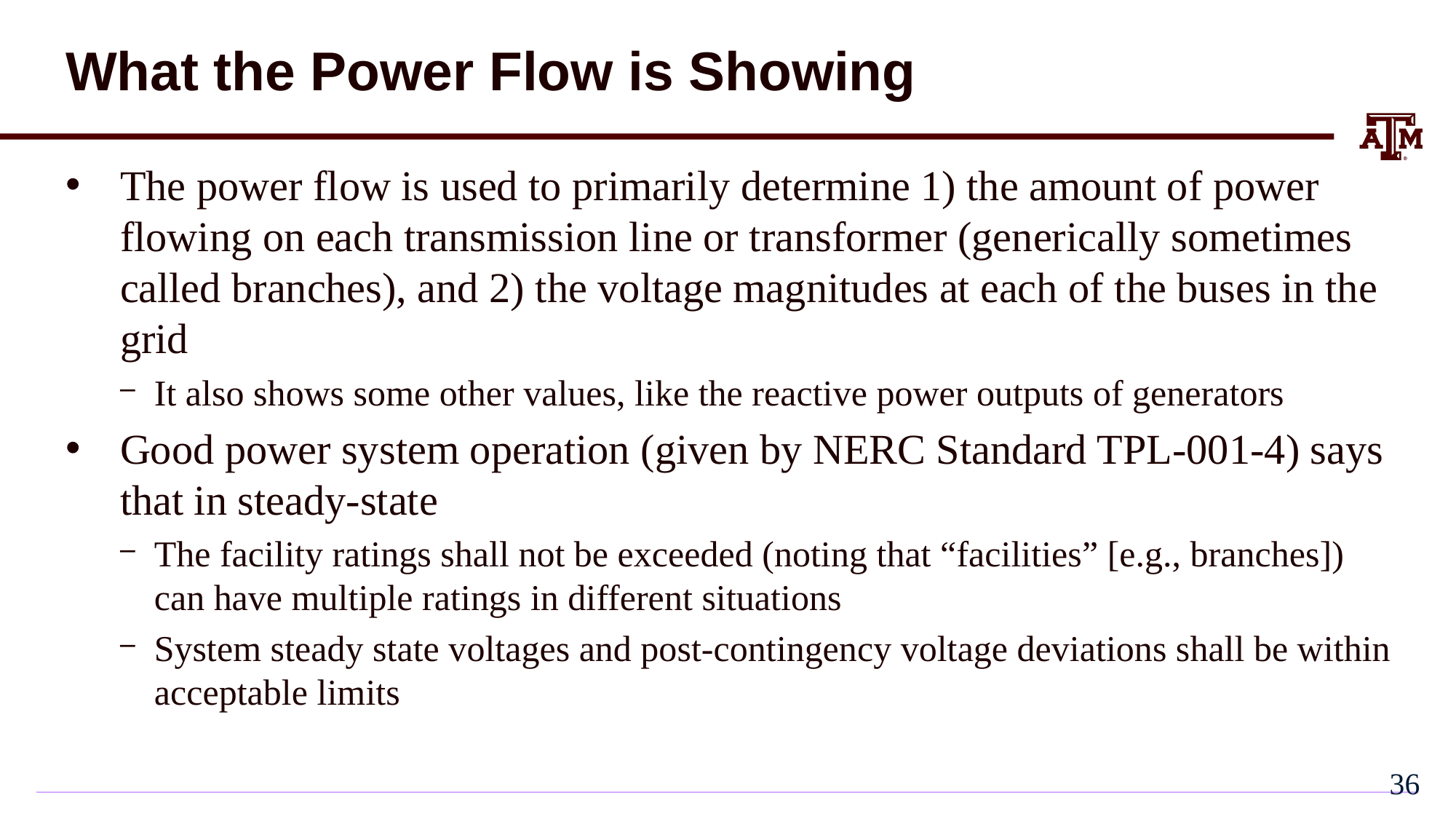

# What the Power Flow is Showing
The power flow is used to primarily determine 1) the amount of power flowing on each transmission line or transformer (generically sometimes called branches), and 2) the voltage magnitudes at each of the buses in the grid
It also shows some other values, like the reactive power outputs of generators
Good power system operation (given by NERC Standard TPL-001-4) says that in steady-state
The facility ratings shall not be exceeded (noting that “facilities” [e.g., branches]) can have multiple ratings in different situations
System steady state voltages and post-contingency voltage deviations shall be within acceptable limits

36